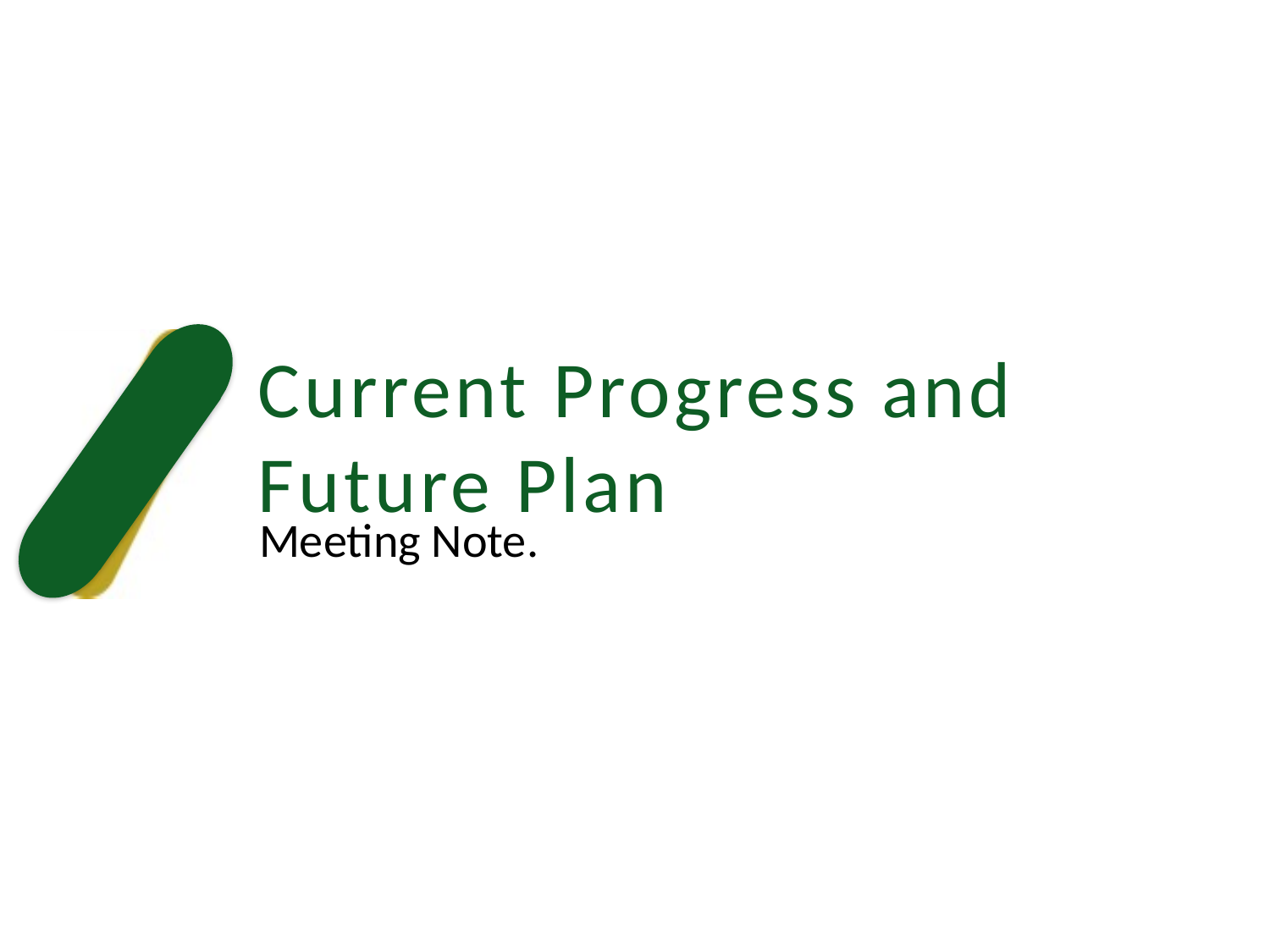

# Current Progress and Future Plan
Meeting Note.